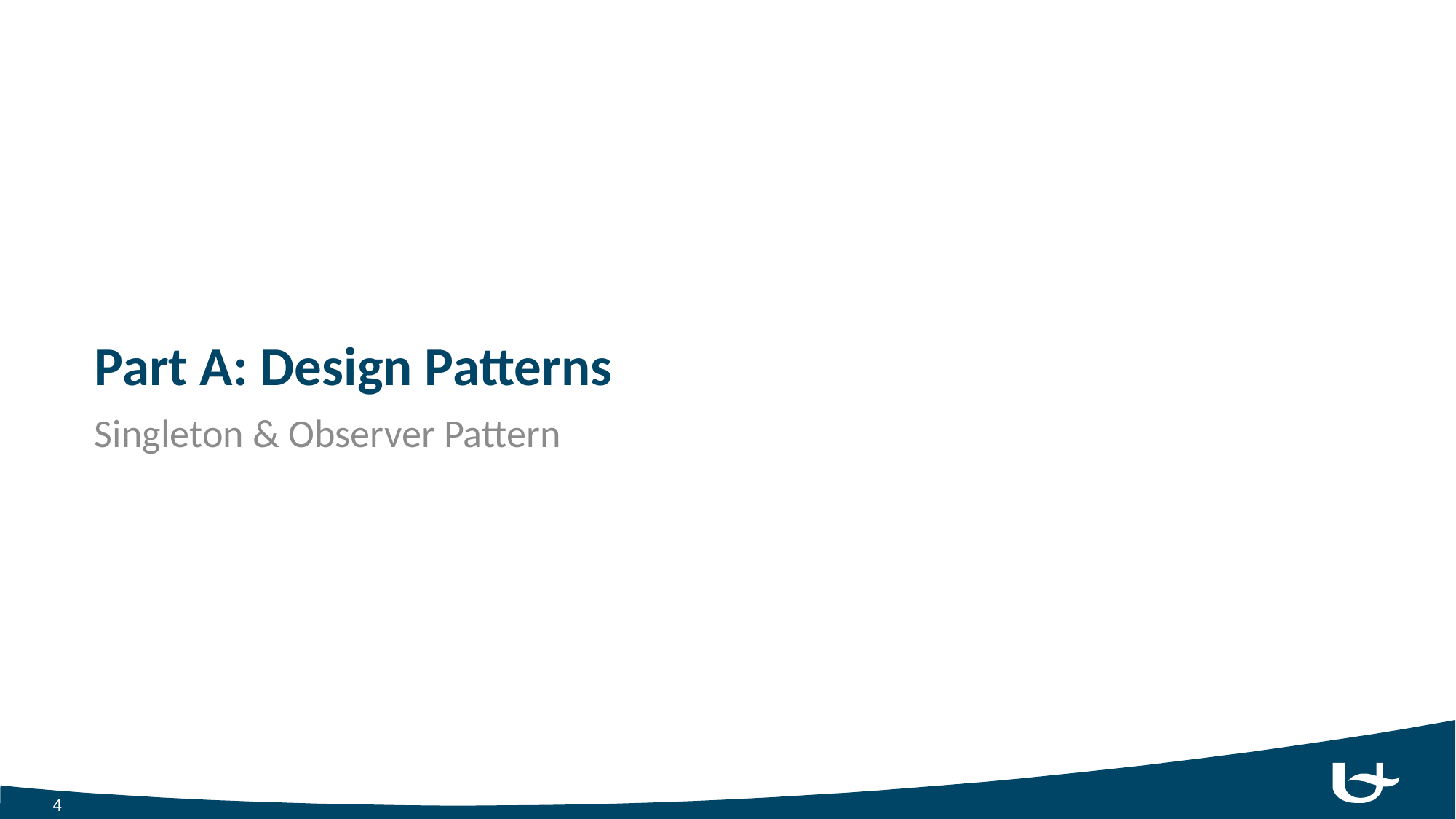

# Part A: Design Patterns
Singleton & Observer Pattern
4